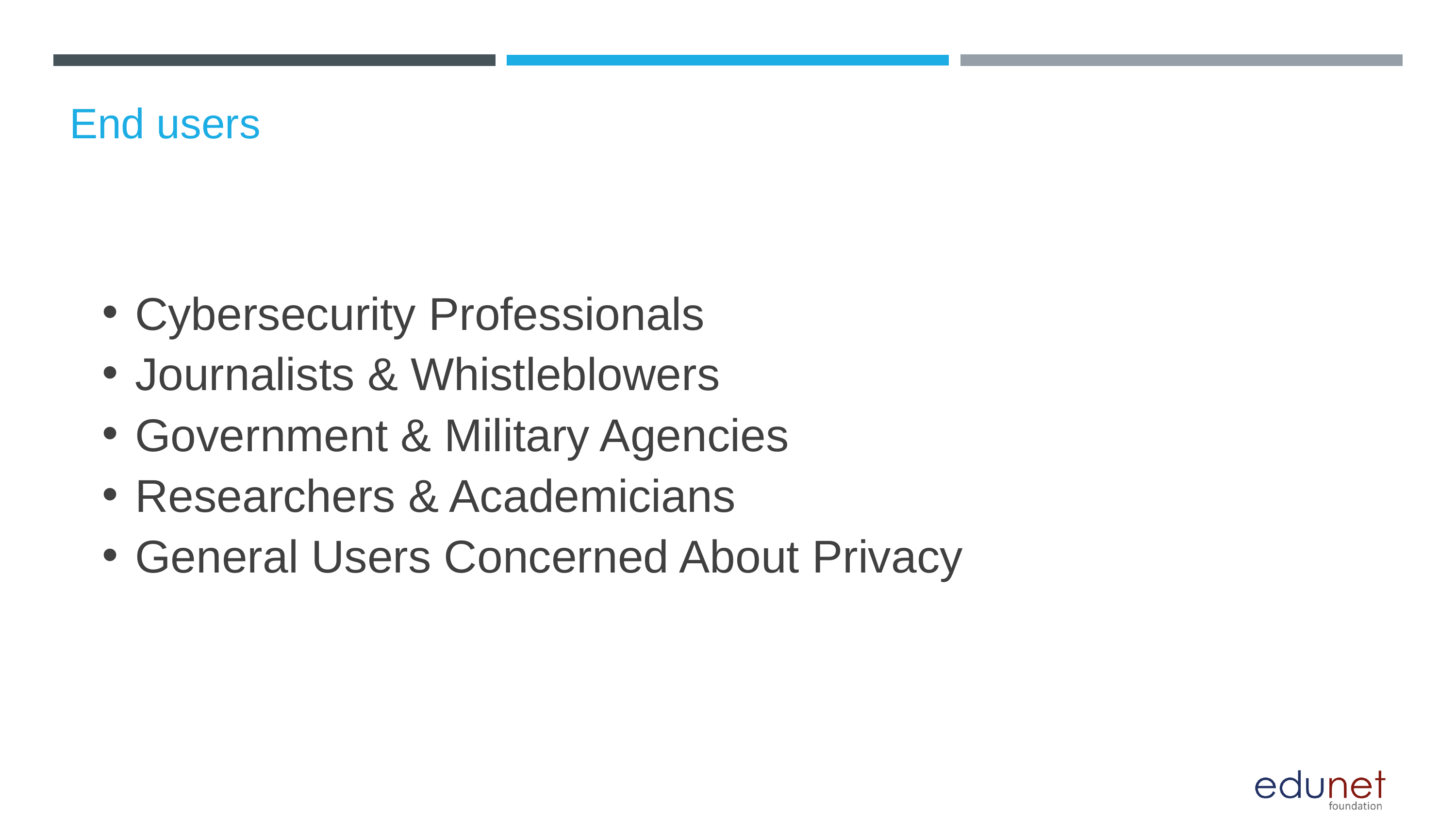

End users

Cybersecurity Professionals
Journalists & Whistleblowers
Government & Military Agencies
Researchers & Academicians
General Users Concerned About Privacy